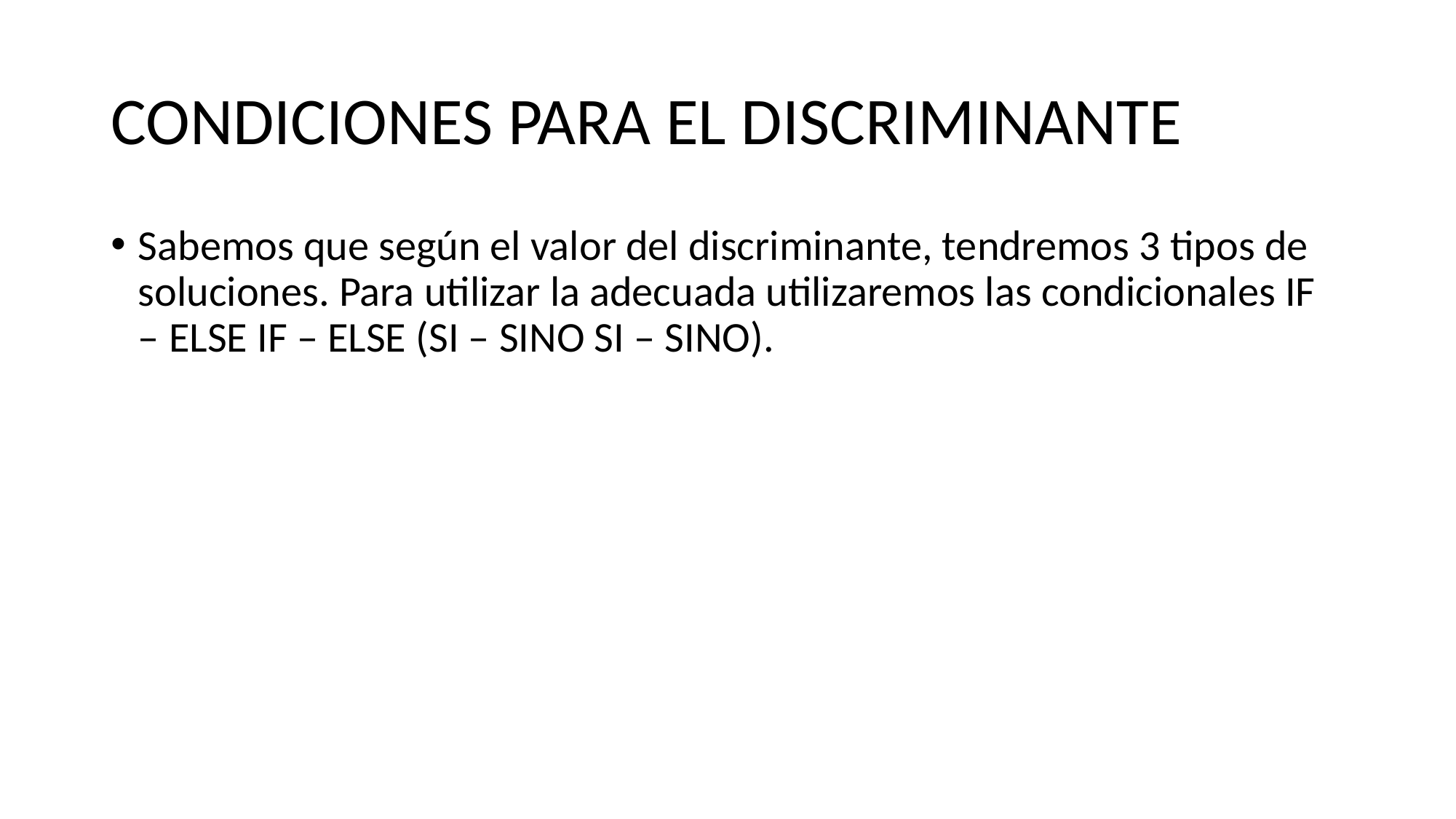

# CONDICIONES PARA EL DISCRIMINANTE
Sabemos que según el valor del discriminante, tendremos 3 tipos de soluciones. Para utilizar la adecuada utilizaremos las condicionales IF – ELSE IF – ELSE (SI – SINO SI – SINO).